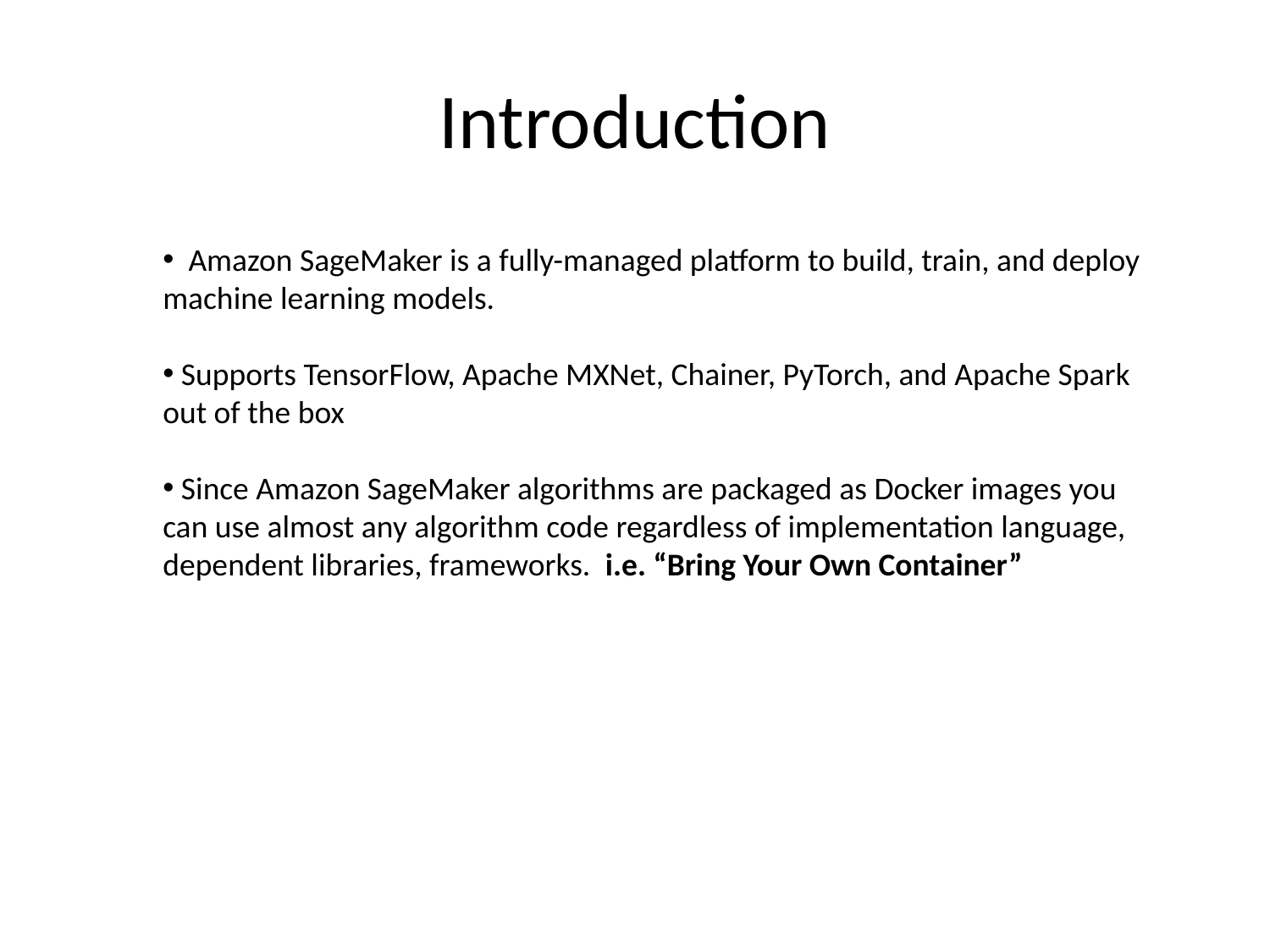

# Introduction
  Amazon SageMaker is a fully-managed platform to build, train, and deploy machine learning models.

 Supports TensorFlow, Apache MXNet, Chainer, PyTorch, and Apache Spark out of the box

 Since Amazon SageMaker algorithms are packaged as Docker images you can use almost any algorithm code regardless of implementation language, dependent libraries, frameworks.  i.e. “Bring Your Own Container”